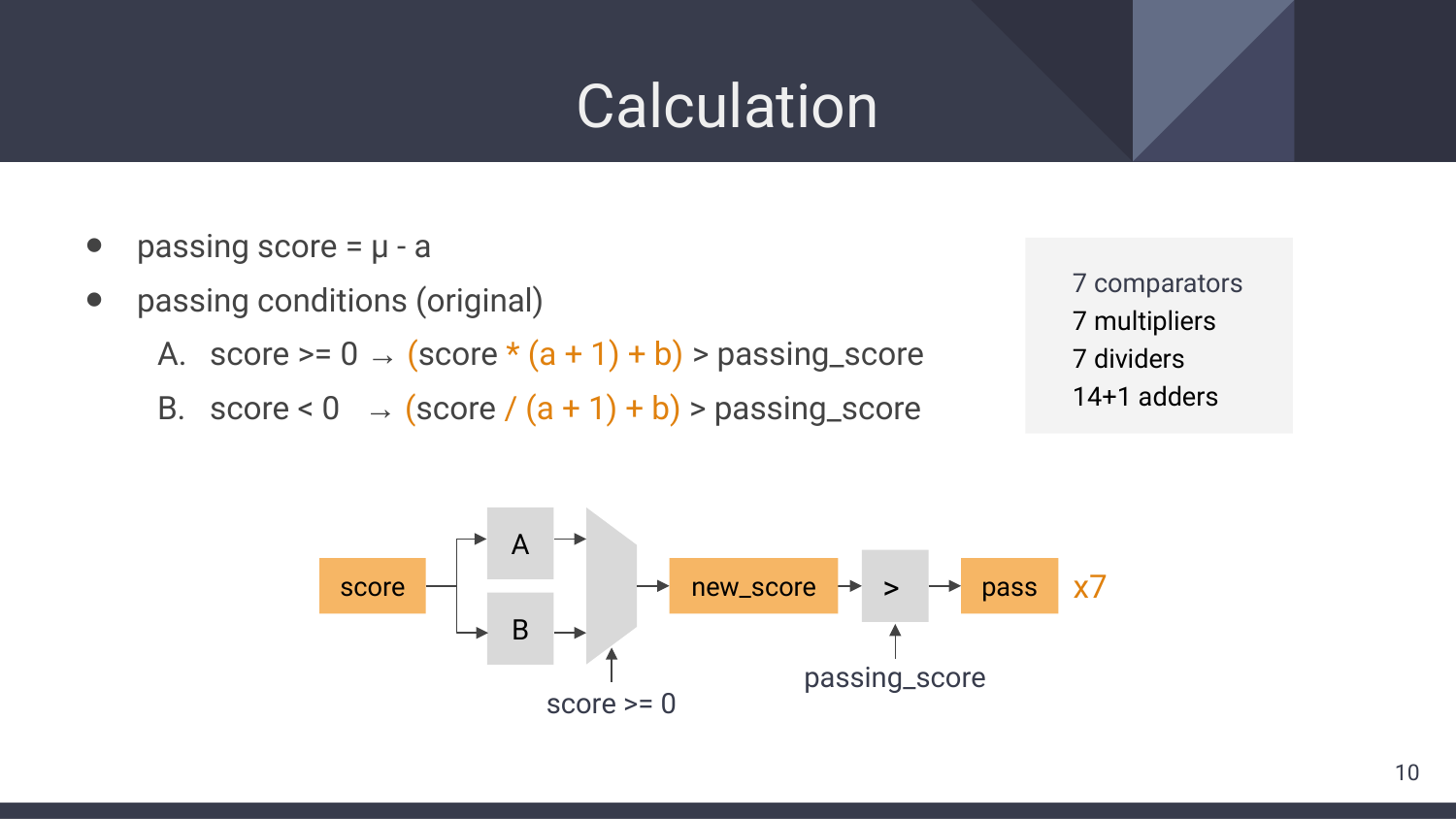

# Calculation
passing score = μ - a
passing conditions (original)
score >= 0 → (score * (a + 1) + b) > passing_score
score < 0   → (score / (a + 1) + b) > passing_score
     7 comparators
     7 multipliers
     7 dividers
     14+1 adders
A

>
x7
score
new_score
pass

B
passing_score
score >= 0
10